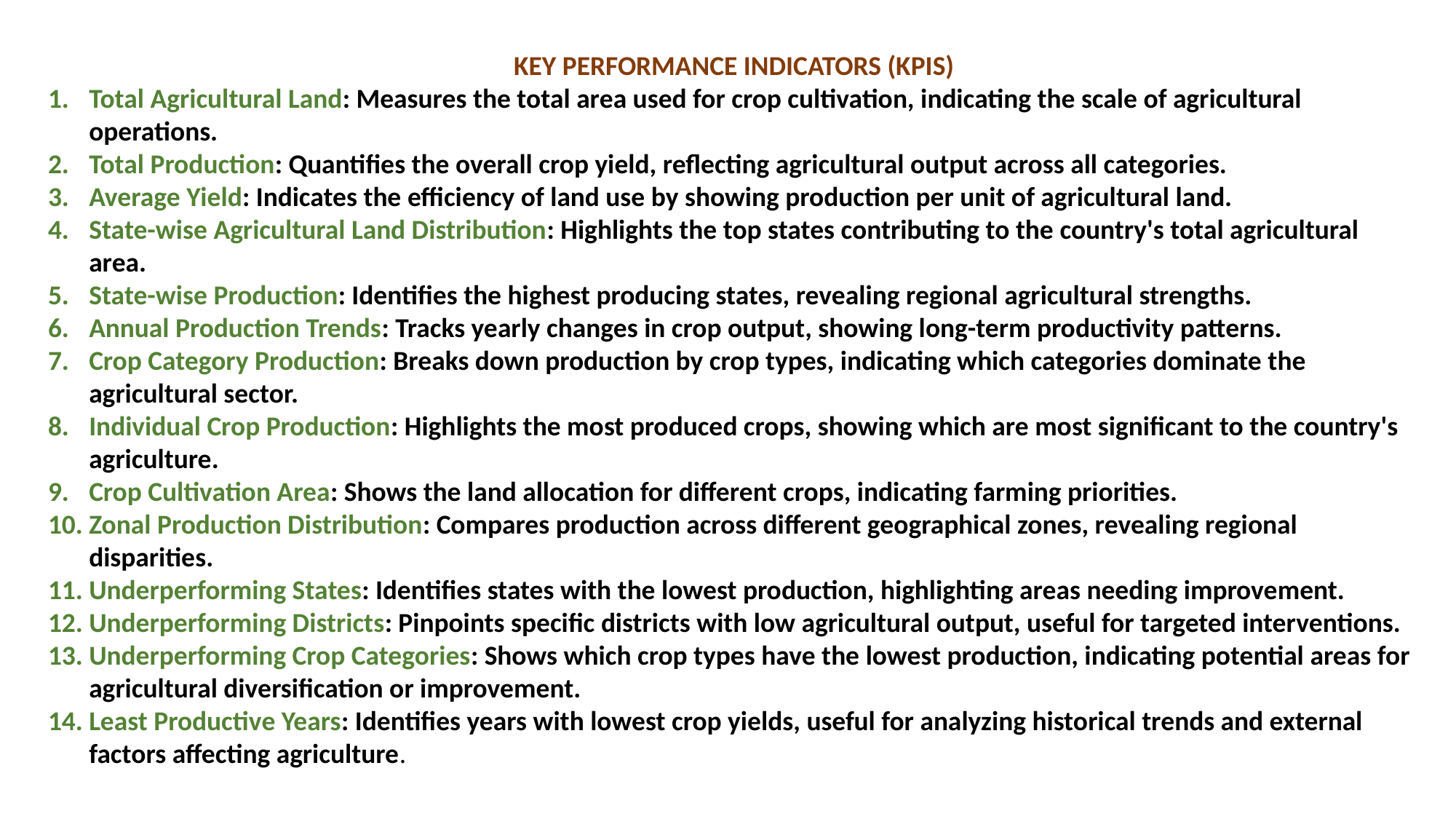

KEY PERFORMANCE INDICATORS (KPIS)
Total Agricultural Land: Measures the total area used for crop cultivation, indicating the scale of agricultural operations.
Total Production: Quantifies the overall crop yield, reflecting agricultural output across all categories.
Average Yield: Indicates the efficiency of land use by showing production per unit of agricultural land.
State-wise Agricultural Land Distribution: Highlights the top states contributing to the country's total agricultural area.
State-wise Production: Identifies the highest producing states, revealing regional agricultural strengths.
Annual Production Trends: Tracks yearly changes in crop output, showing long-term productivity patterns.
Crop Category Production: Breaks down production by crop types, indicating which categories dominate the agricultural sector.
Individual Crop Production: Highlights the most produced crops, showing which are most significant to the country's agriculture.
Crop Cultivation Area: Shows the land allocation for different crops, indicating farming priorities.
Zonal Production Distribution: Compares production across different geographical zones, revealing regional disparities.
Underperforming States: Identifies states with the lowest production, highlighting areas needing improvement.
Underperforming Districts: Pinpoints specific districts with low agricultural output, useful for targeted interventions.
Underperforming Crop Categories: Shows which crop types have the lowest production, indicating potential areas for agricultural diversification or improvement.
Least Productive Years: Identifies years with lowest crop yields, useful for analyzing historical trends and external factors affecting agriculture.